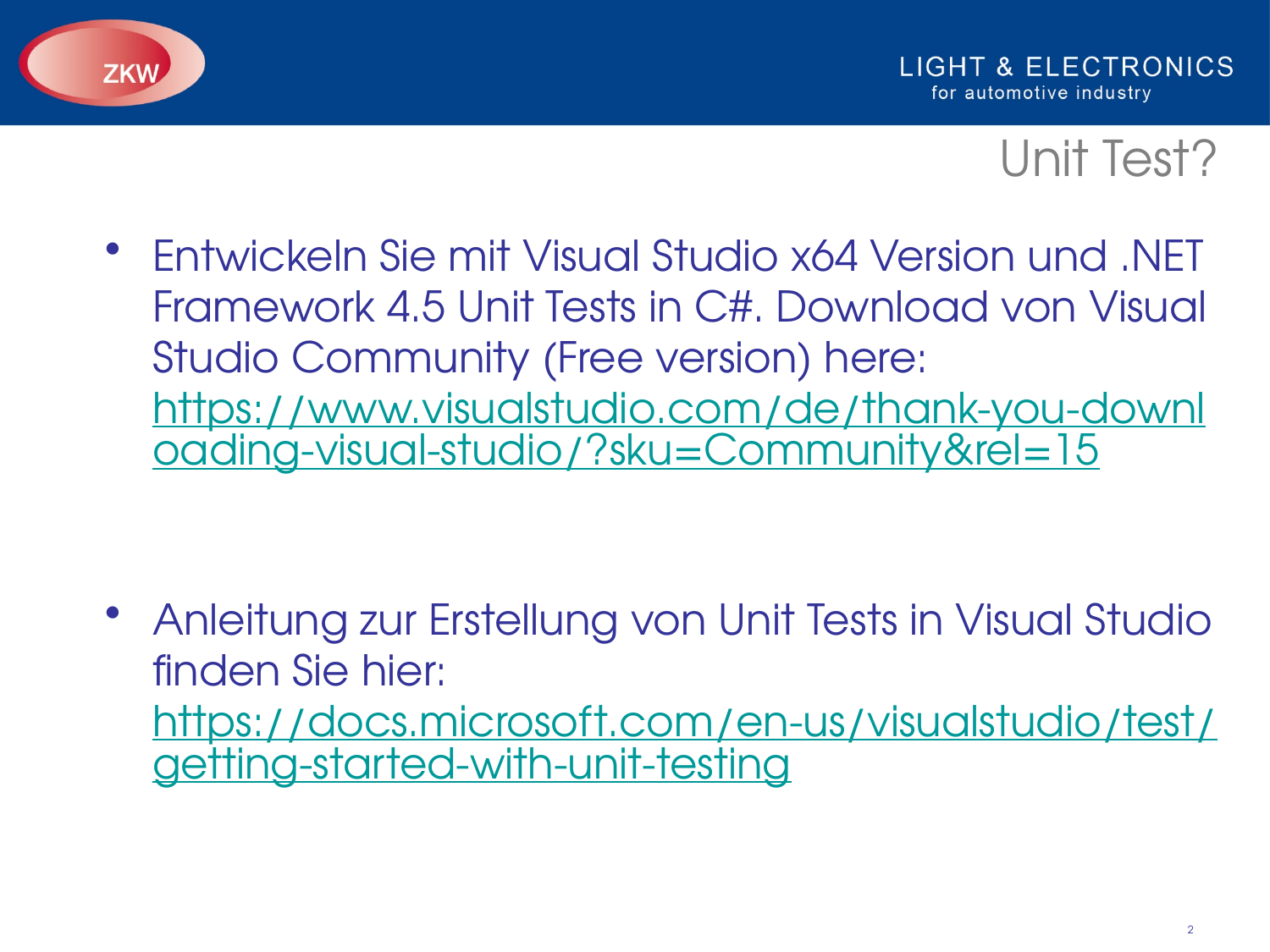

# Unit Test?
Entwickeln Sie mit Visual Studio x64 Version und .NET Framework 4.5 Unit Tests in C#. Download von Visual Studio Community (Free version) here: https://www.visualstudio.com/de/thank-you-downloading-visual-studio/?sku=Community&rel=15

Anleitung zur Erstellung von Unit Tests in Visual Studio finden Sie hier: https://docs.microsoft.com/en-us/visualstudio/test/getting-started-with-unit-testing
2